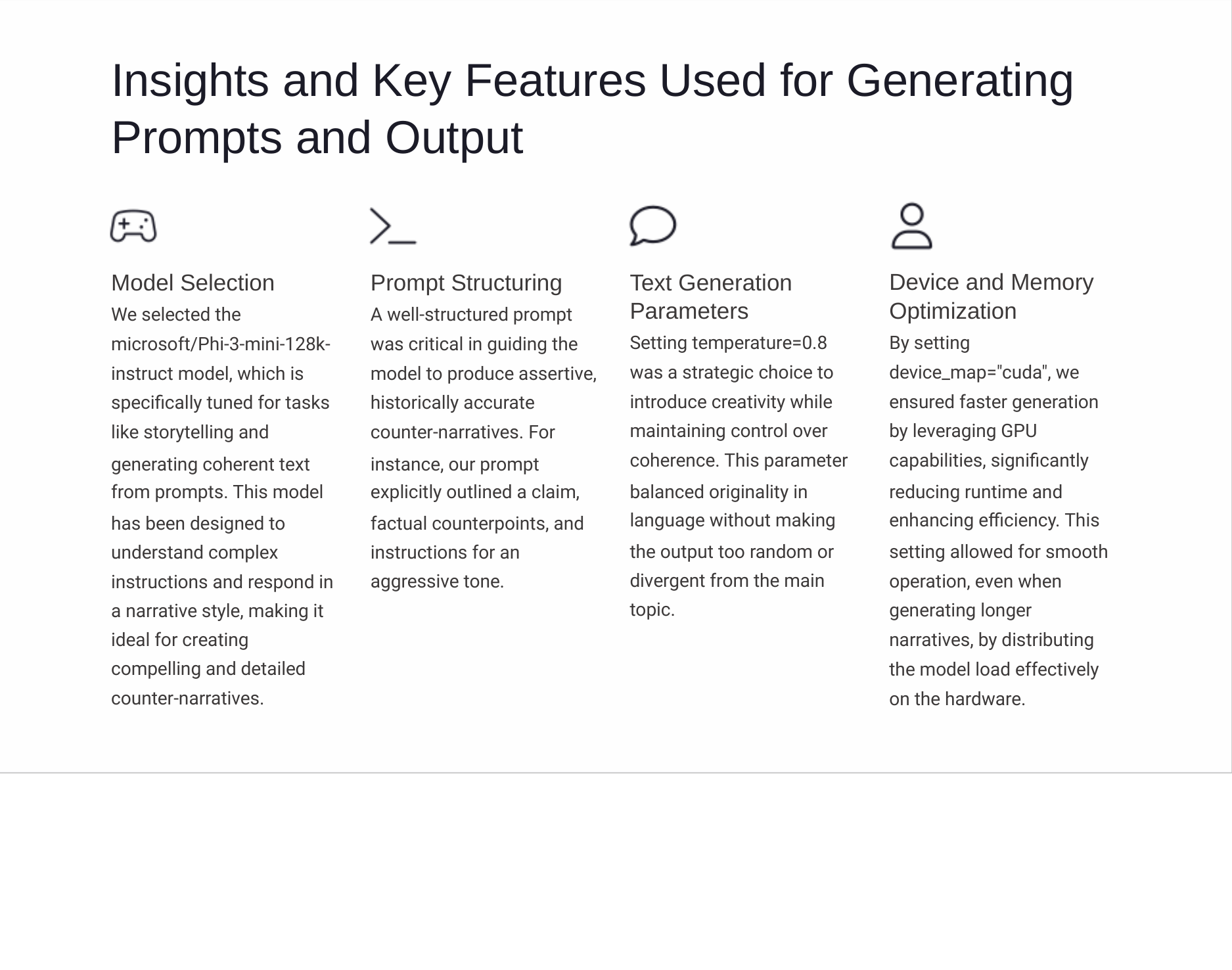

Insights and Key Features Used for Generating Prompts and Output
Model Selection
We selected the microsoft/Phi-3-mini-128k- instruct model, which is specifically tuned for tasks like storytelling and
generating coherent text
from prompts. This model
has been designed to
understand complex instructions and respond in a narrative style, making it ideal for creating compelling and detailed counter-narratives.
Prompt Structuring
A well-structured prompt was critical in guiding the model to produce assertive, historically accurate counter-narratives. For
instance, our prompt
explicitly outlined a claim,
factual counterpoints, and
instructions for an aggressive tone.
Text Generation Parameters
Setting temperature=0.8 was a strategic choice to introduce creativity while maintaining control over coherence. This parameter
balanced originality in
language without making
the output too random or
divergent from the main topic.
Device and Memory Optimization
By setting device_map="cuda", we ensured faster generation by leveraging GPU capabilities, significantly
reducing runtime and
enhancing efficiency. This
setting allowed for smooth
operation, even when generating longer narratives, by distributing the model load effectively on the hardware.